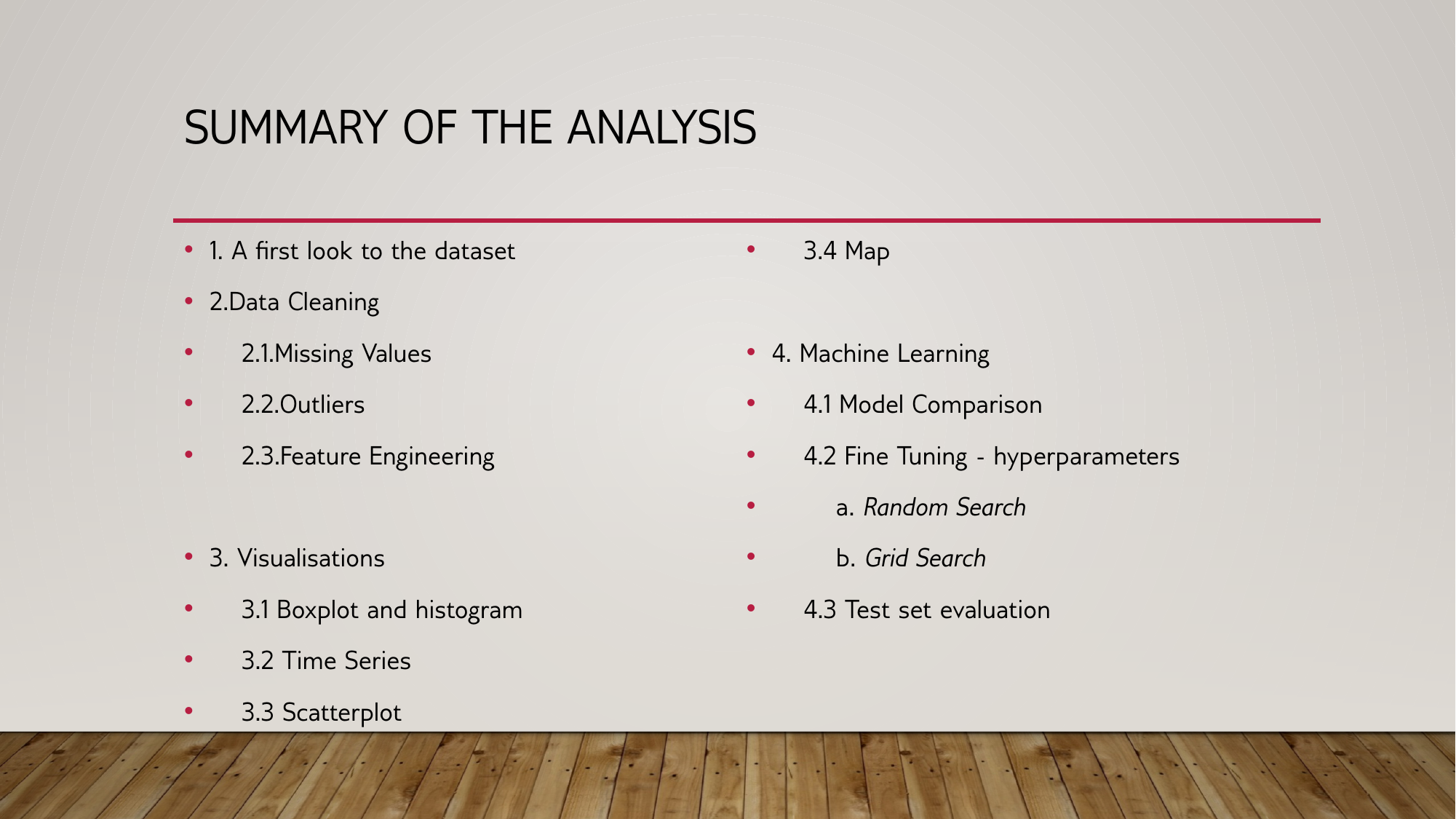

# Summary of the analysis
1. A first look to the dataset
2.Data Cleaning
    2.1.Missing Values
    2.2.Outliers
    2.3.Feature Engineering

3. Visualisations
    3.1 Boxplot and histogram
    3.2 Time Series
    3.3 Scatterplot
    3.4 Map

4. Machine Learning
    4.1 Model Comparison
    4.2 Fine Tuning - hyperparameters
        a. Random Search
        b. Grid Search
    4.3 Test set evaluation